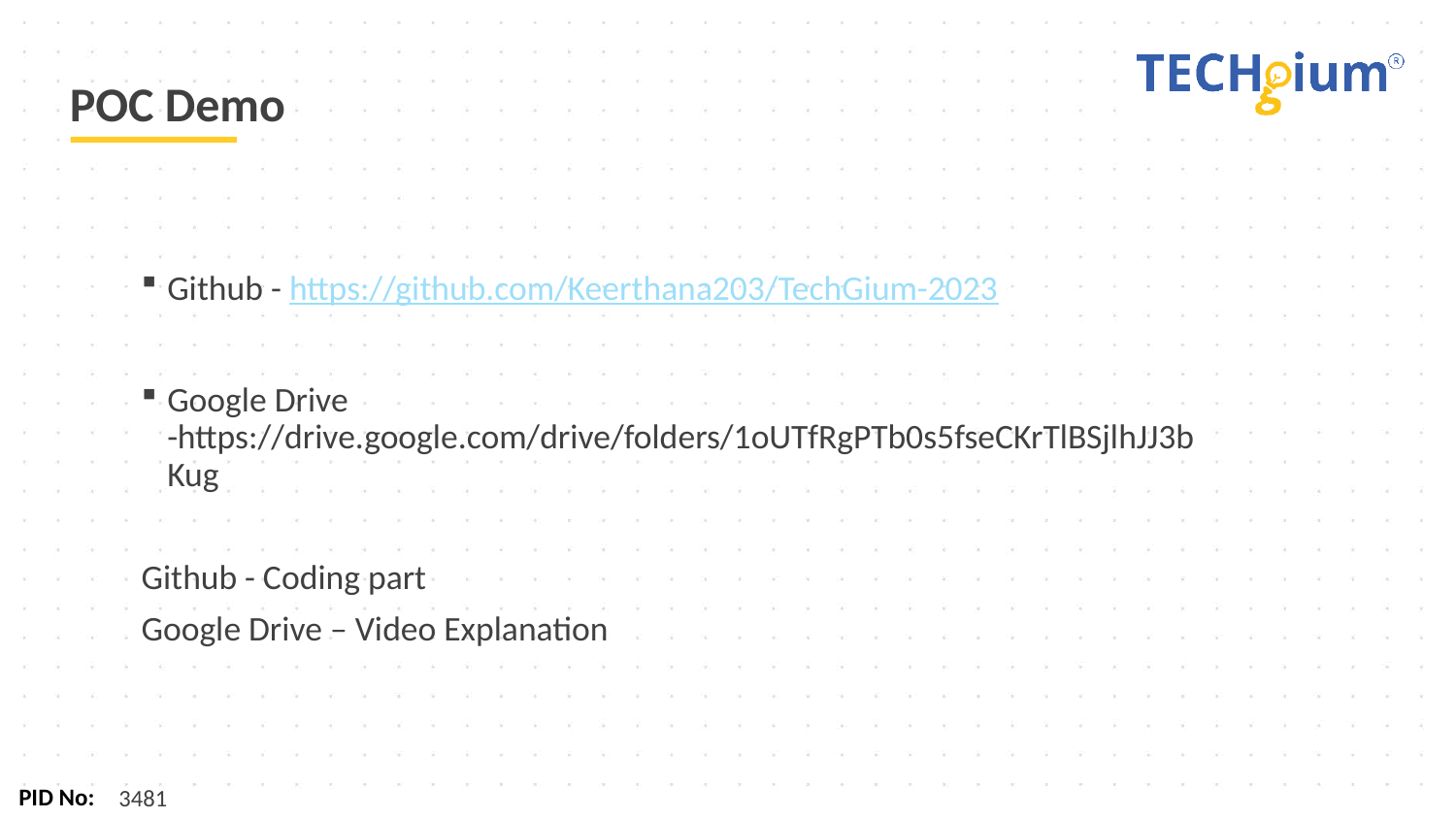

# POC Demo
Github - https://github.com/Keerthana203/TechGium-2023

Google Drive -https://drive.google.com/drive/folders/1oUTfRgPTb0s5fseCKrTlBSjlhJJ3bKug

Github - Coding part
Google Drive – Video Explanation
3481